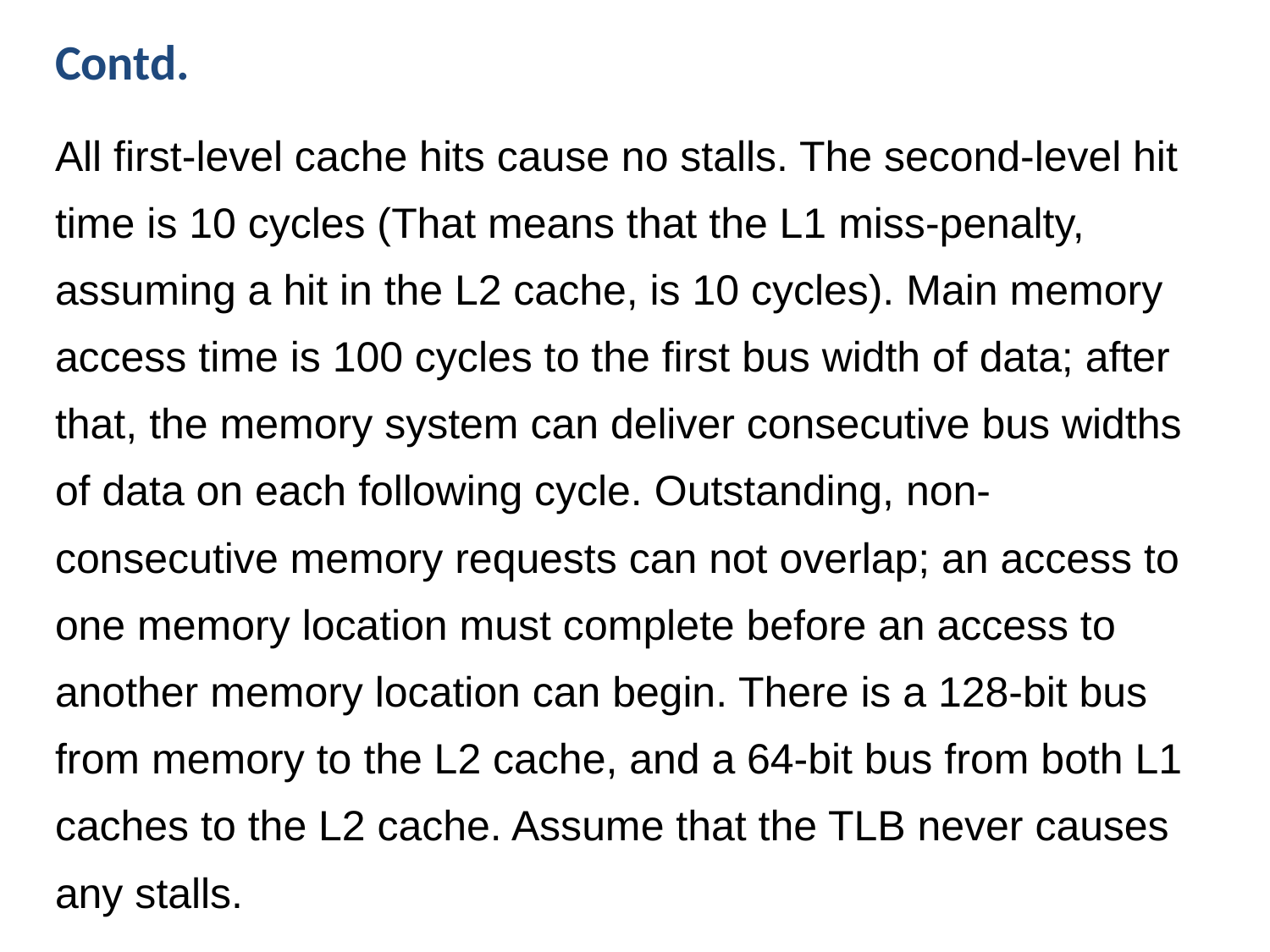

# Contd.
All first-level cache hits cause no stalls. The second-level hit time is 10 cycles (That means that the L1 miss-penalty, assuming a hit in the L2 cache, is 10 cycles). Main memory access time is 100 cycles to the first bus width of data; after that, the memory system can deliver consecutive bus widths of data on each following cycle. Outstanding, non-consecutive memory requests can not overlap; an access to one memory location must complete before an access to another memory location can begin. There is a 128-bit bus from memory to the L2 cache, and a 64-bit bus from both L1 caches to the L2 cache. Assume that the TLB never causes any stalls.